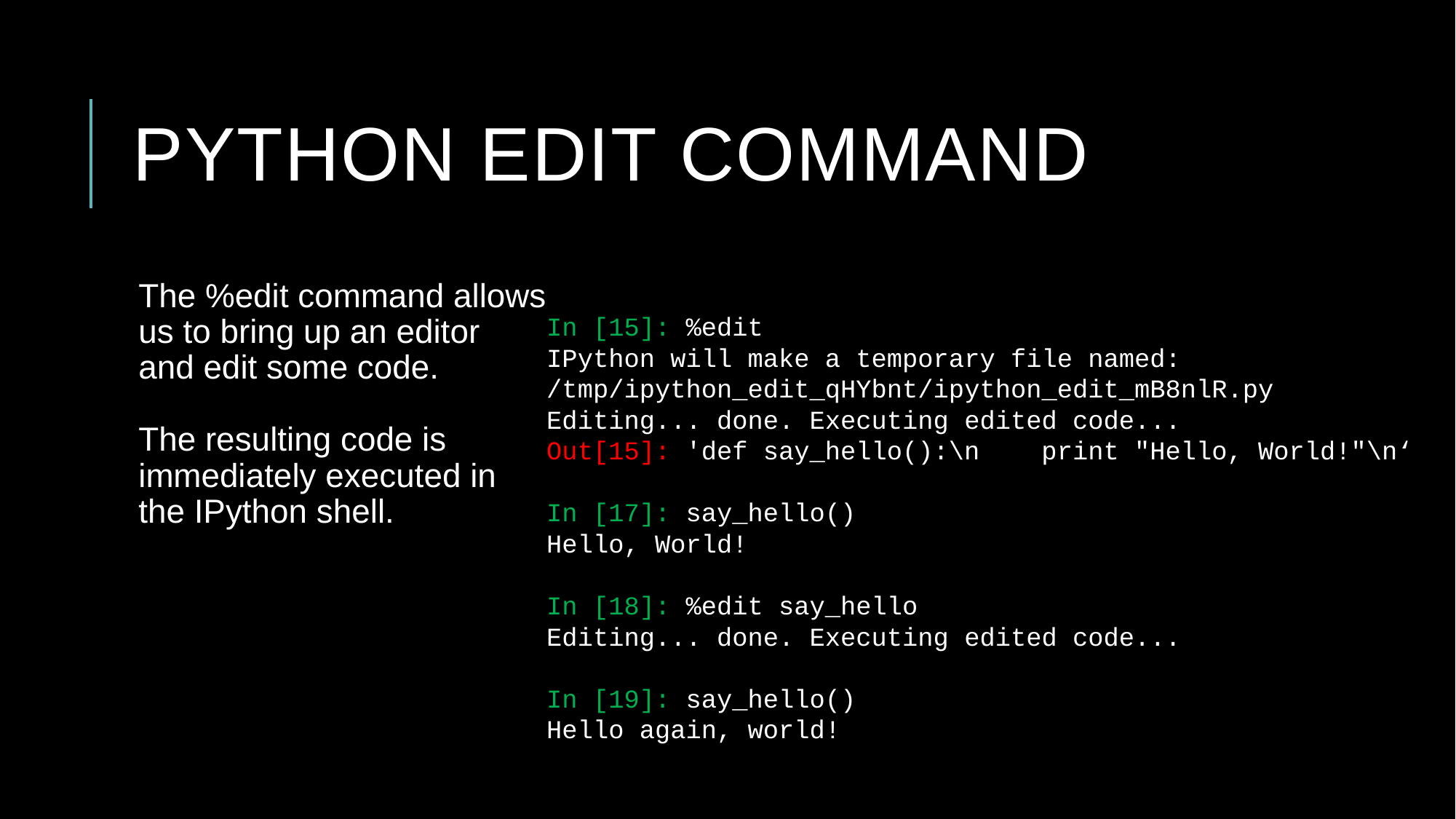

# Python edit command
The %edit command allows
us to bring up an editor
and edit some code.
The resulting code is
immediately executed in
the IPython shell.
In [15]: %edit
IPython will make a temporary file named: /tmp/ipython_edit_qHYbnt/ipython_edit_mB8nlR.py
Editing... done. Executing edited code...
Out[15]: 'def say_hello():\n    print "Hello, World!"\n‘

In [17]: say_hello()
Hello, World!

In [18]: %edit say_hello
Editing... done. Executing edited code...

In [19]: say_hello()
Hello again, world!